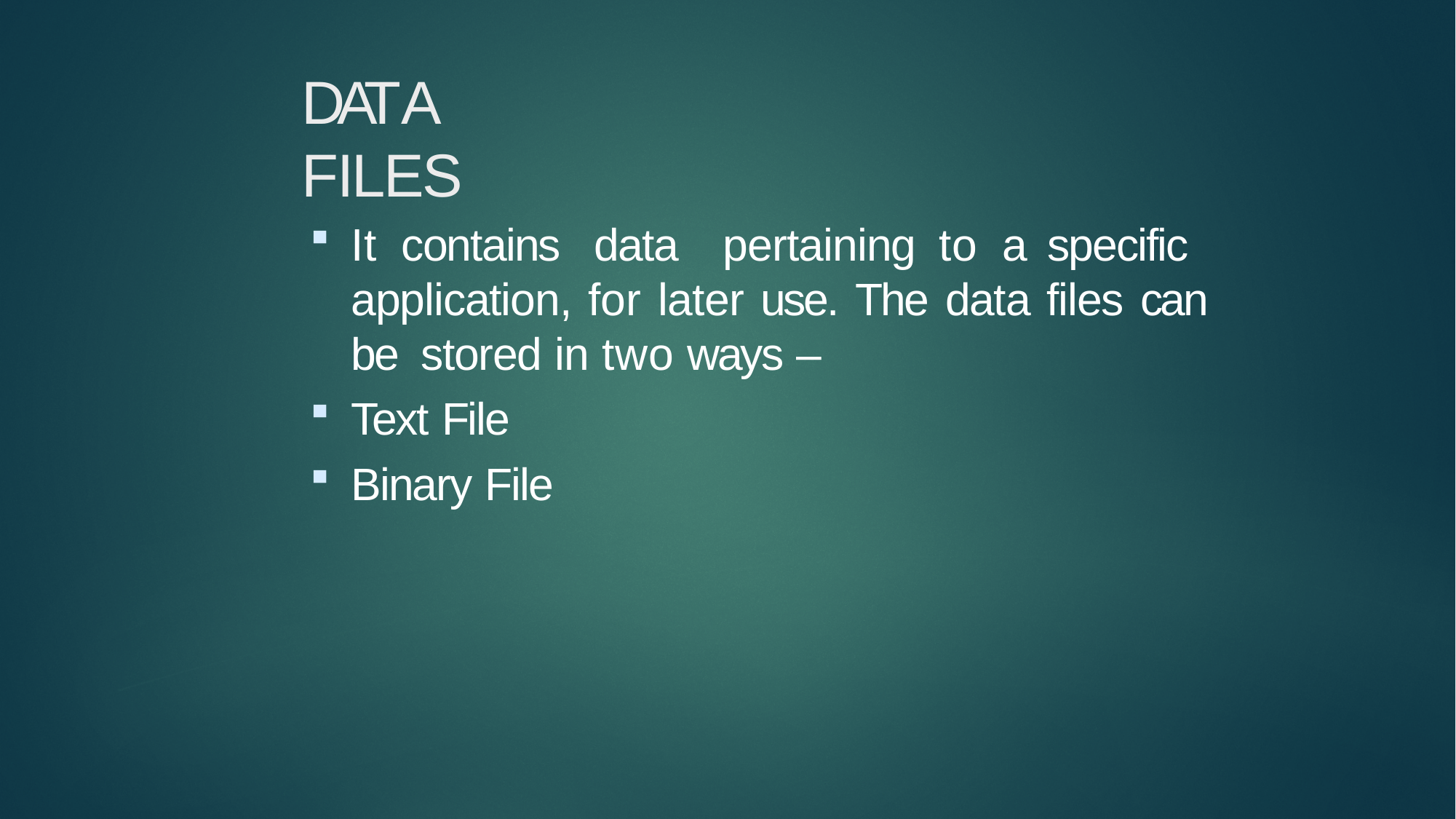

# DATA	FILES
It contains data  pertaining to a specific  application, for later use. The data files can be  stored in two ways –
Text File
Binary File